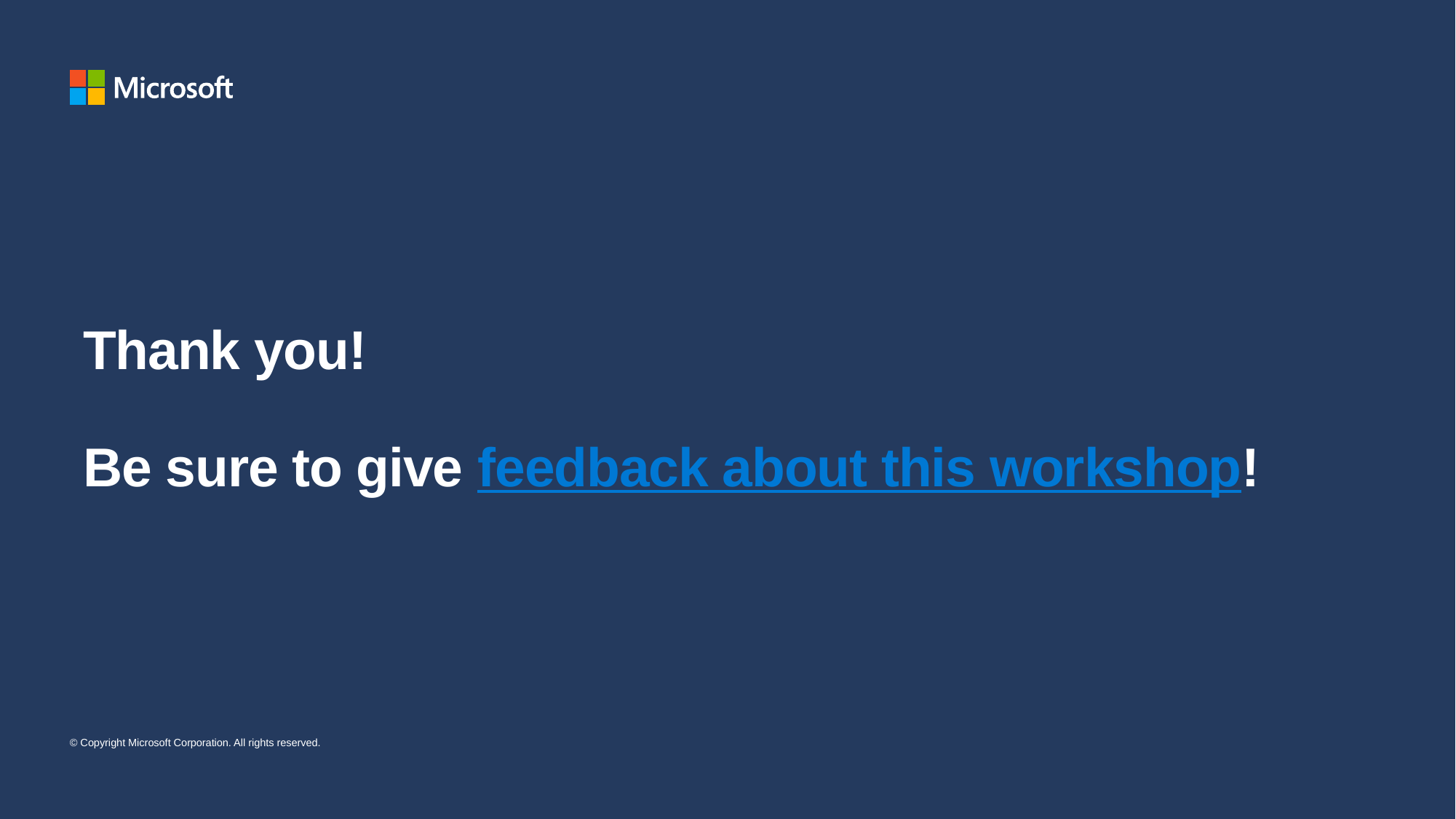

Thank you!

Be sure to give feedback about this workshop!